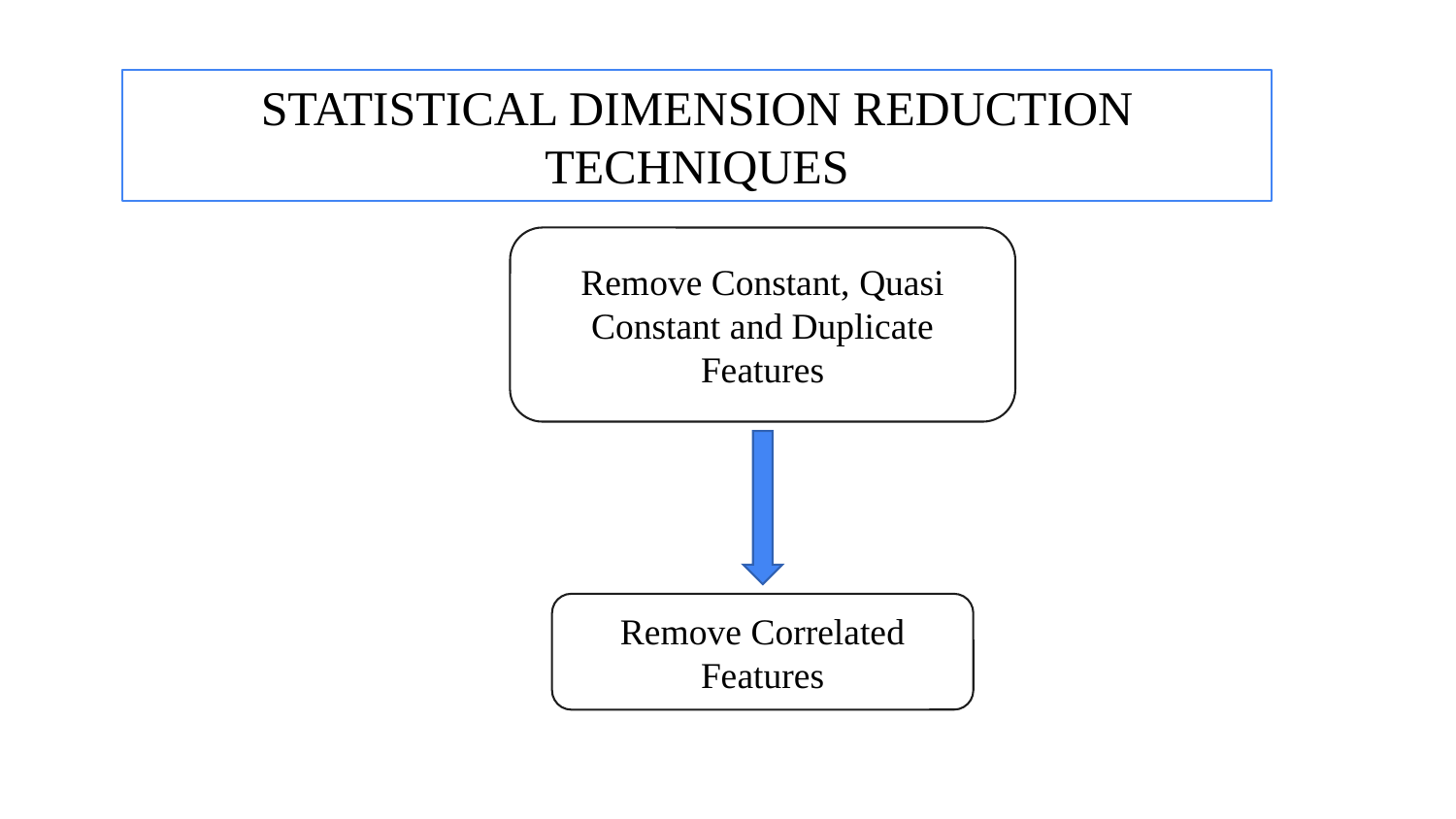

STATISTICAL DIMENSION REDUCTION TECHNIQUES
Remove Constant, Quasi Constant and Duplicate Features

Remove Correlated Features